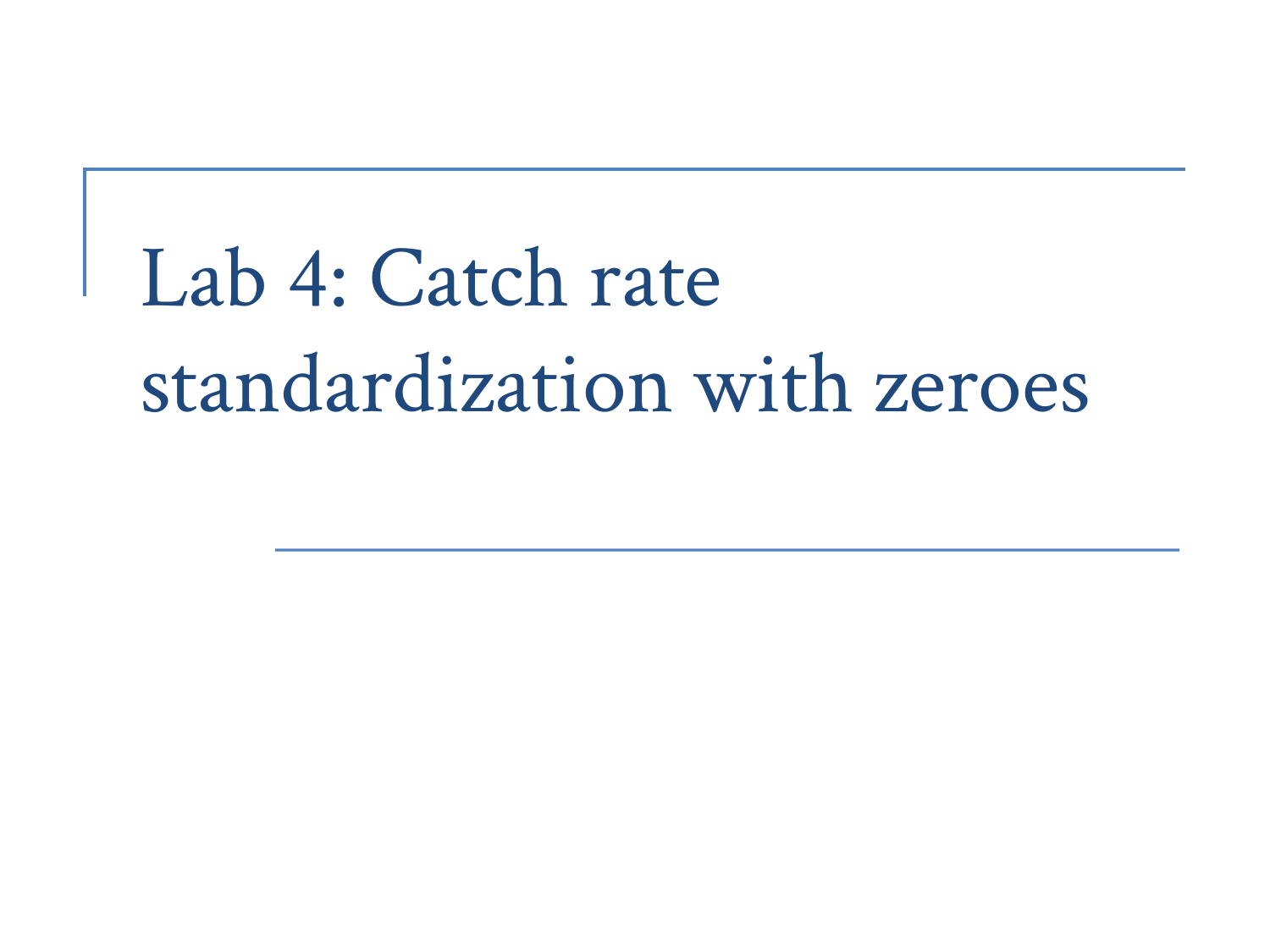

# Lab 4: Catch rate standardization with zeroes